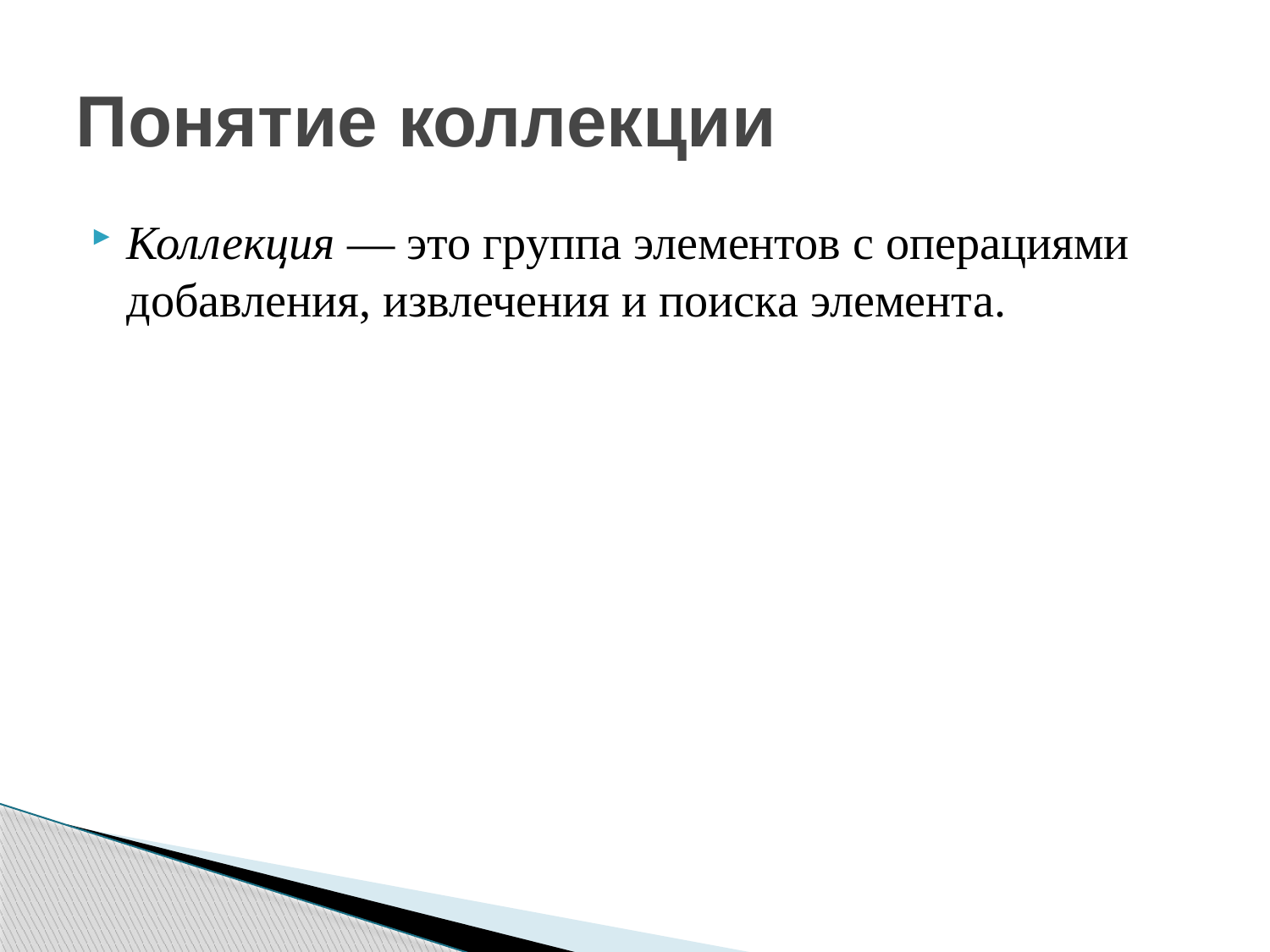

# Понятие коллекции
Коллекция — это группа элементов с операциями добавления, извлечения и поиска элемента.